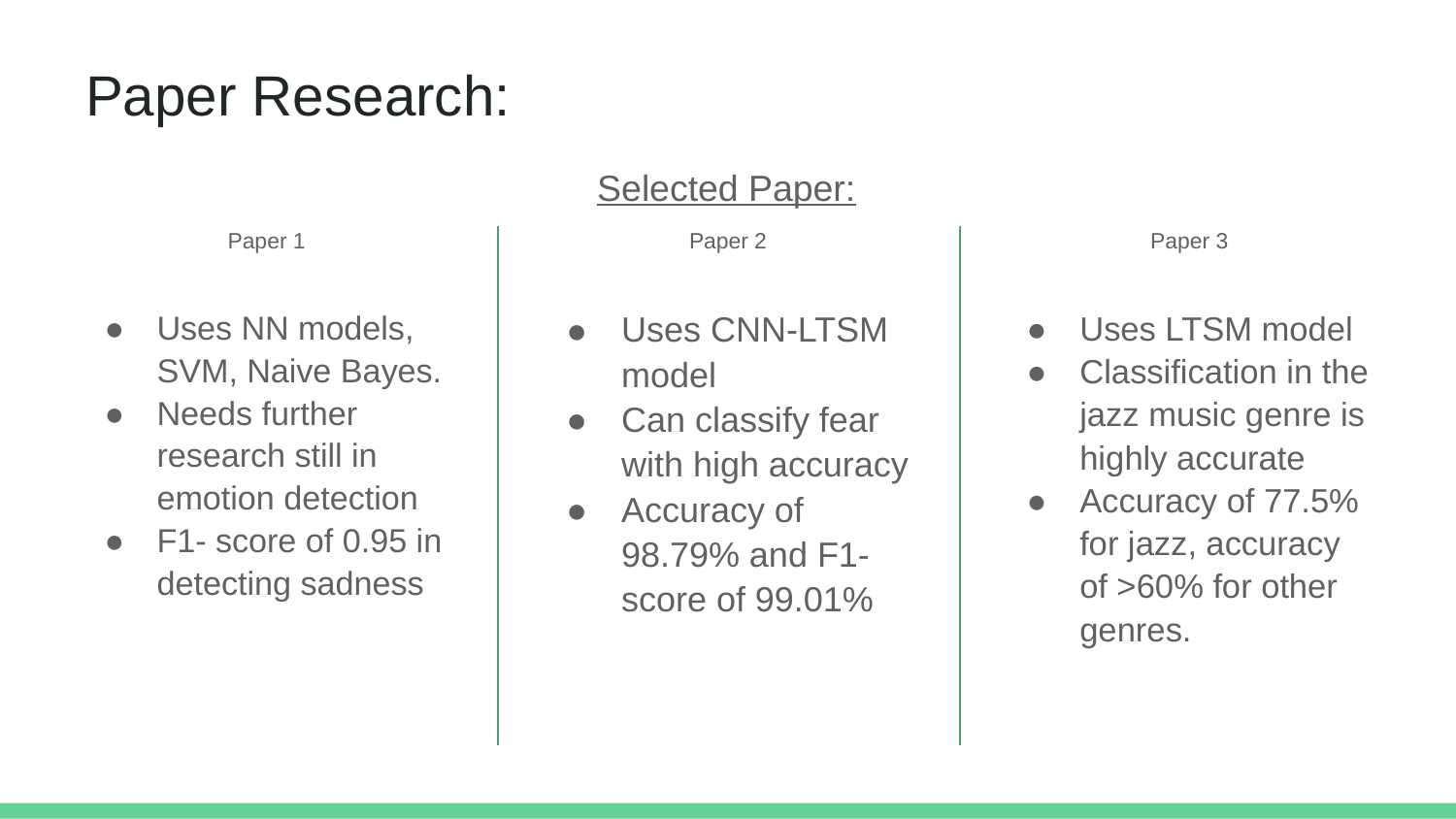

Paper Research:
#
Selected Paper:
Paper 1
Paper 2
Paper 3
Uses NN models, SVM, Naive Bayes.
Needs further research still in emotion detection
F1- score of 0.95 in detecting sadness
Uses CNN-LTSM model
Can classify fear with high accuracy
Accuracy of 98.79% and F1-score of 99.01%

Uses LTSM model
Classification in the jazz music genre is highly accurate
Accuracy of 77.5% for jazz, accuracy of >60% for other genres.